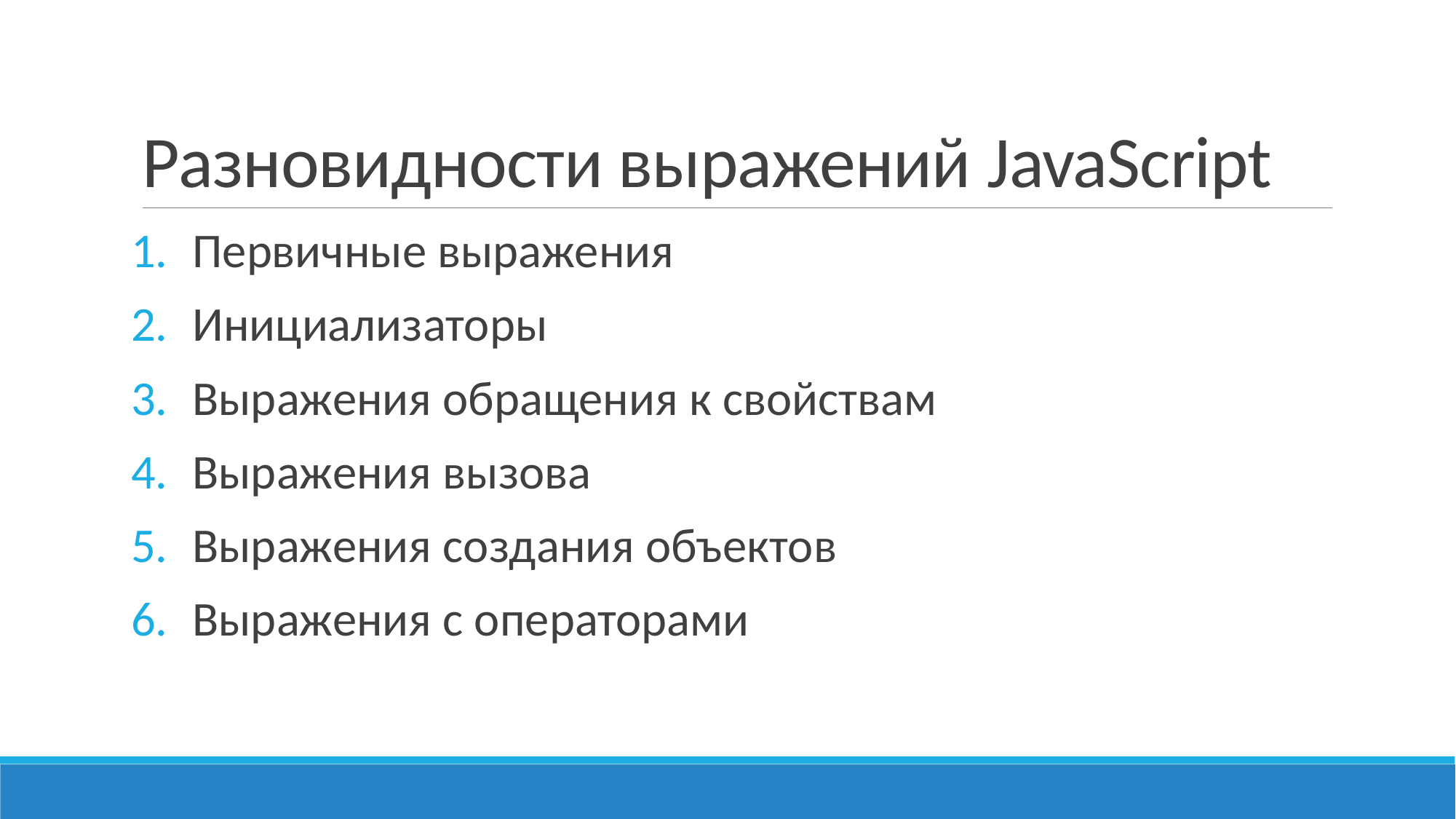

# Разновидности выражений JavaScript
Первичные выражения
Инициализаторы
Выражения обращения к свойствам
Выражения вызова
Выражения создания объектов
Выражения с операторами